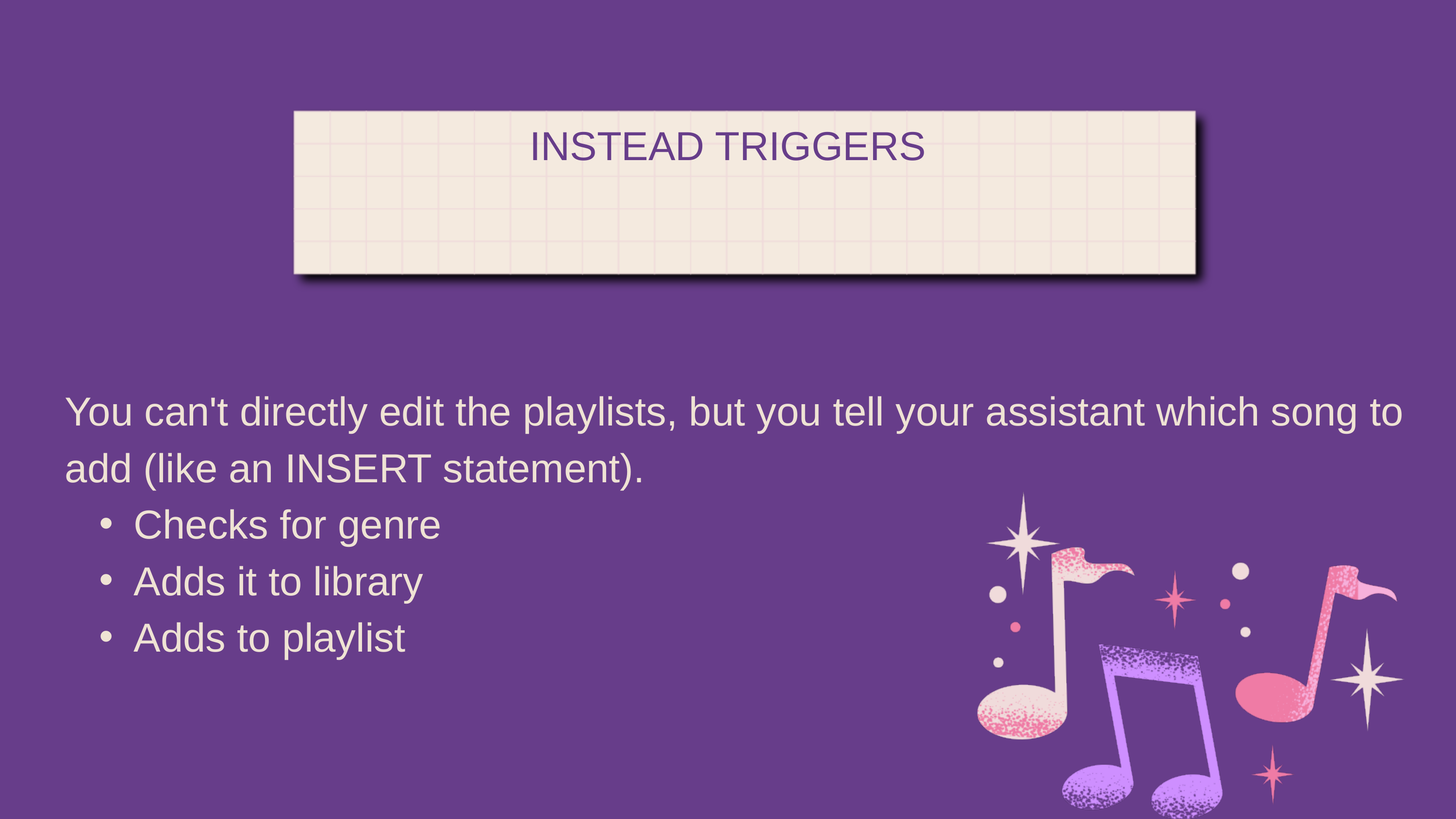

INSTEAD TRIGGERS
You can't directly edit the playlists, but you tell your assistant which song to add (like an INSERT statement).
Checks for genre
Adds it to library
Adds to playlist